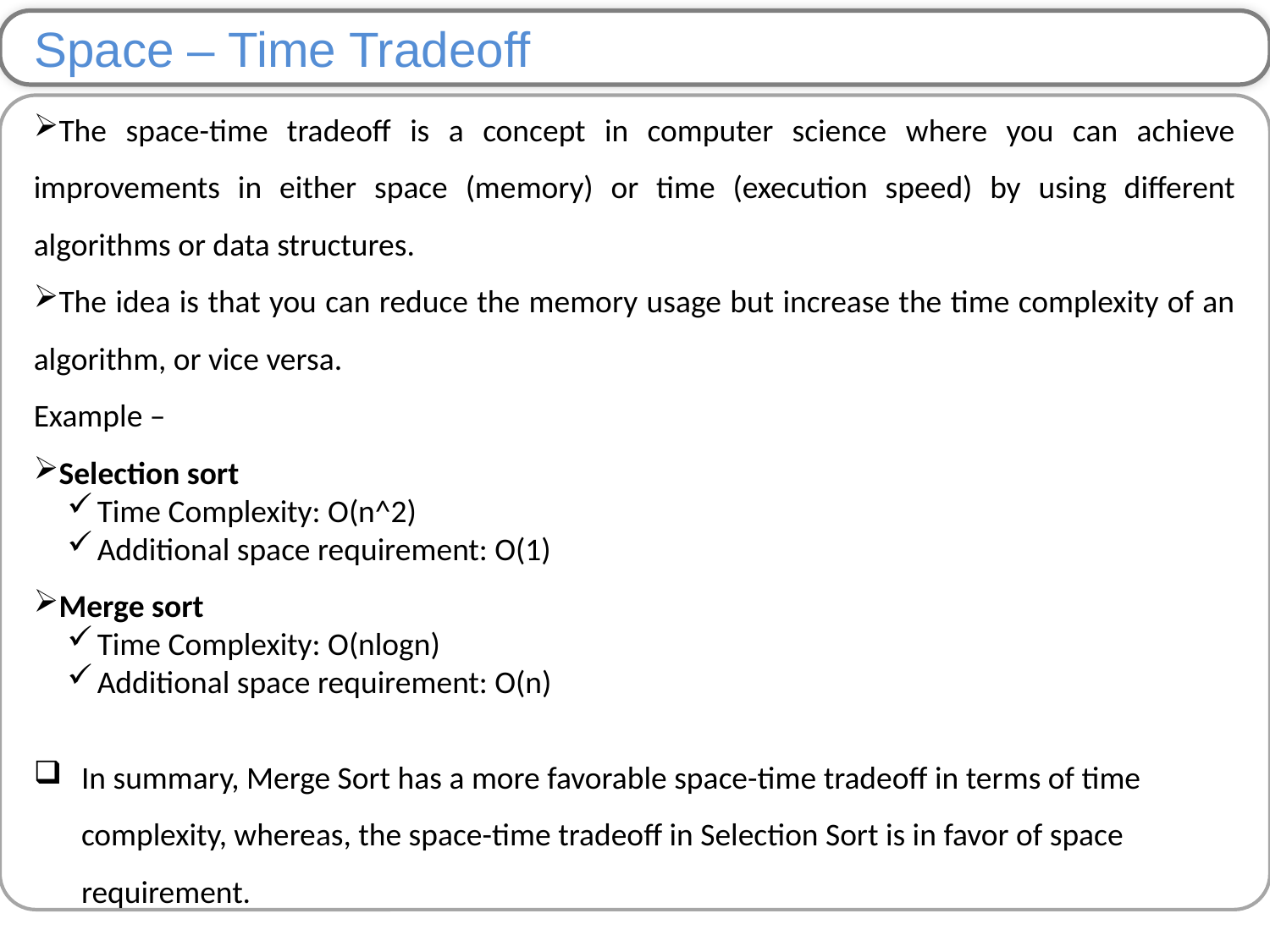

Space – Time Tradeoff
The space-time tradeoff is a concept in computer science where you can achieve improvements in either space (memory) or time (execution speed) by using different algorithms or data structures.
The idea is that you can reduce the memory usage but increase the time complexity of an algorithm, or vice versa.
Example –
Selection sort
Time Complexity: O(n^2)
Additional space requirement: O(1)
Merge sort
Time Complexity: O(nlogn)
Additional space requirement: O(n)

In summary, Merge Sort has a more favorable space-time tradeoff in terms of time complexity, whereas, the space-time tradeoff in Selection Sort is in favor of space requirement.